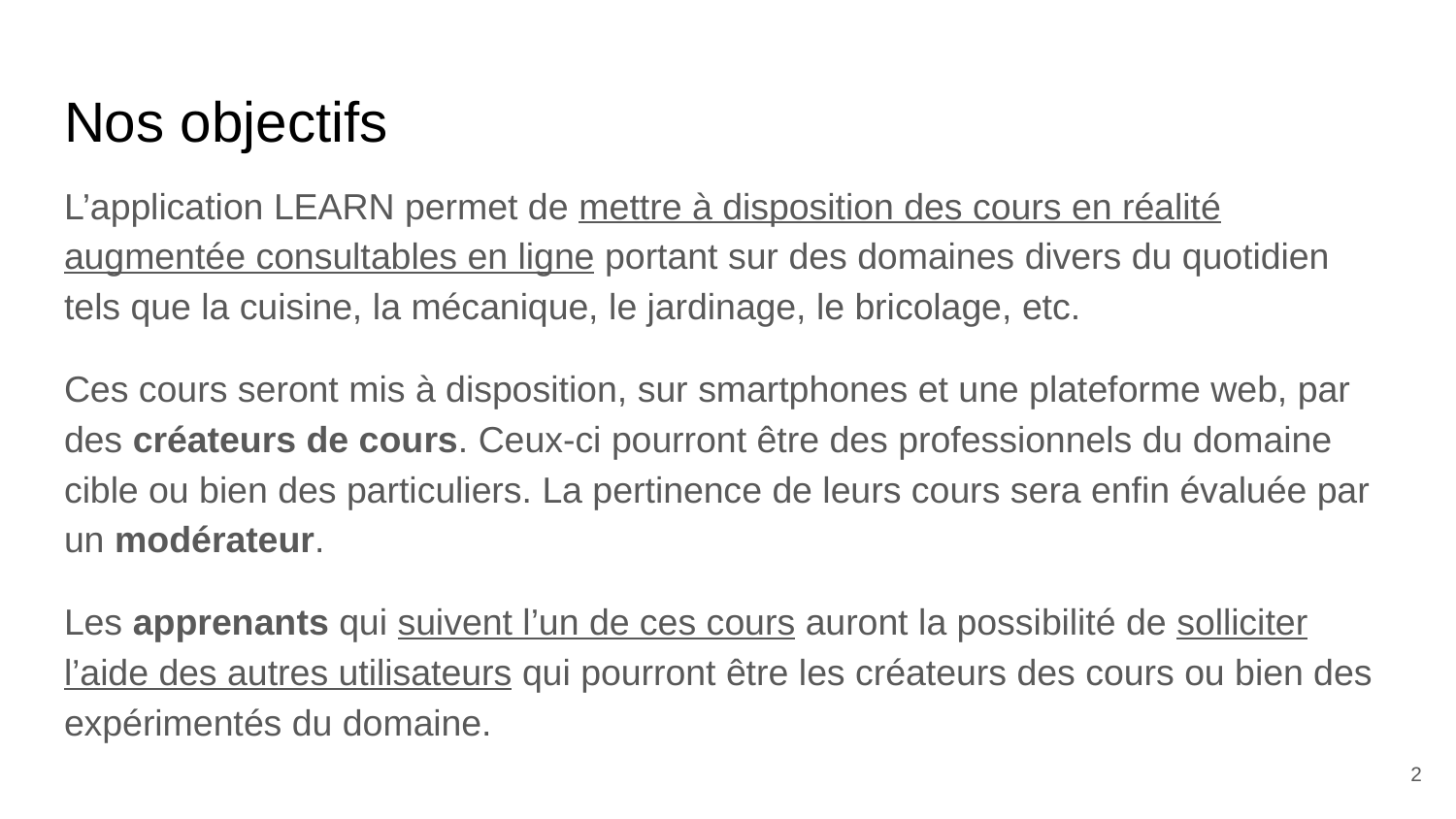

# Nos objectifs
L’application LEARN permet de mettre à disposition des cours en réalité augmentée consultables en ligne portant sur des domaines divers du quotidien tels que la cuisine, la mécanique, le jardinage, le bricolage, etc.
Ces cours seront mis à disposition, sur smartphones et une plateforme web, par des créateurs de cours. Ceux-ci pourront être des professionnels du domaine cible ou bien des particuliers. La pertinence de leurs cours sera enfin évaluée par un modérateur.
Les apprenants qui suivent l’un de ces cours auront la possibilité de solliciter l’aide des autres utilisateurs qui pourront être les créateurs des cours ou bien des expérimentés du domaine.
2